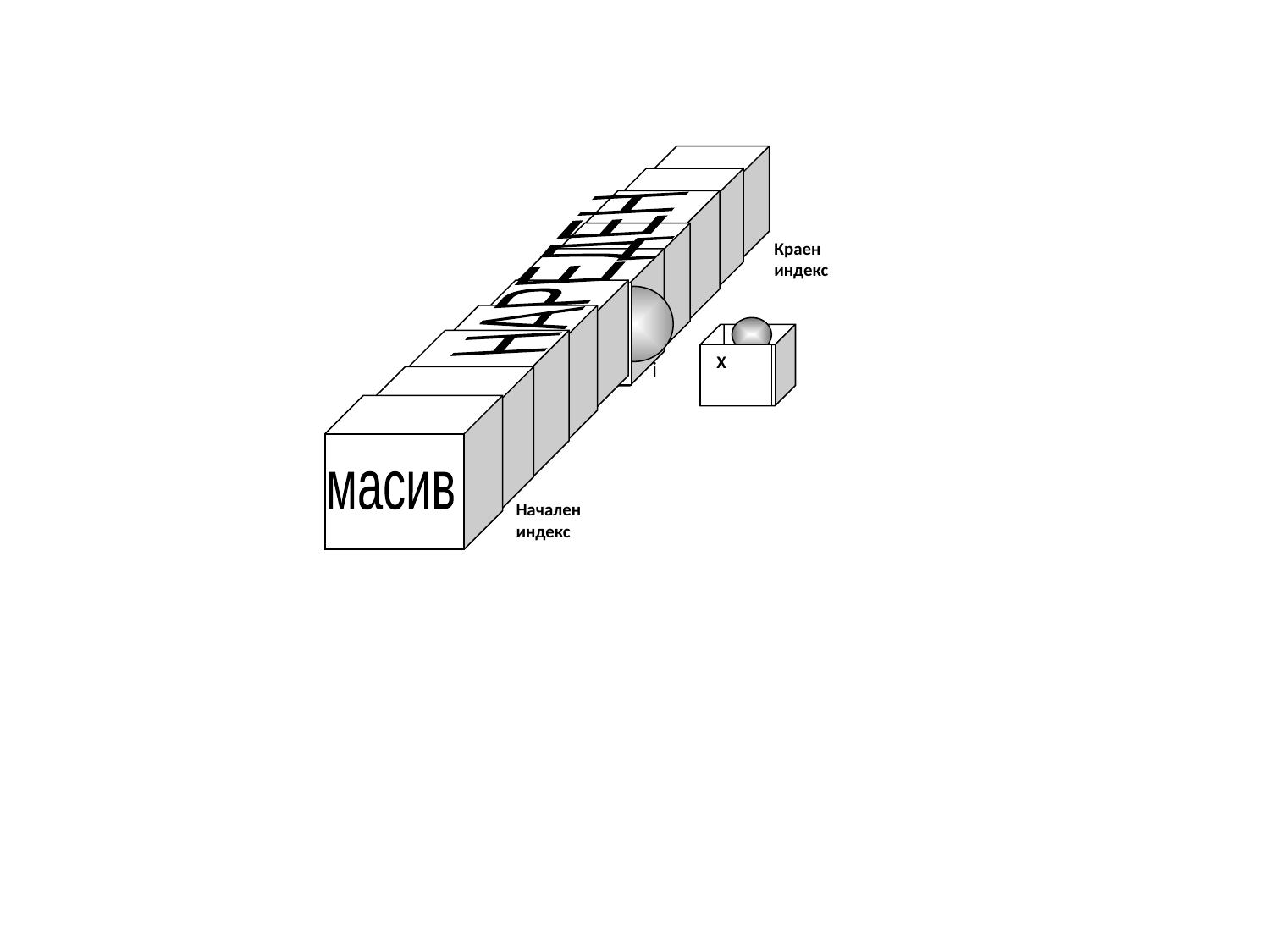

НАРЕДЕН

Краен
индекс

 Х
масив
Начален
индекс
i